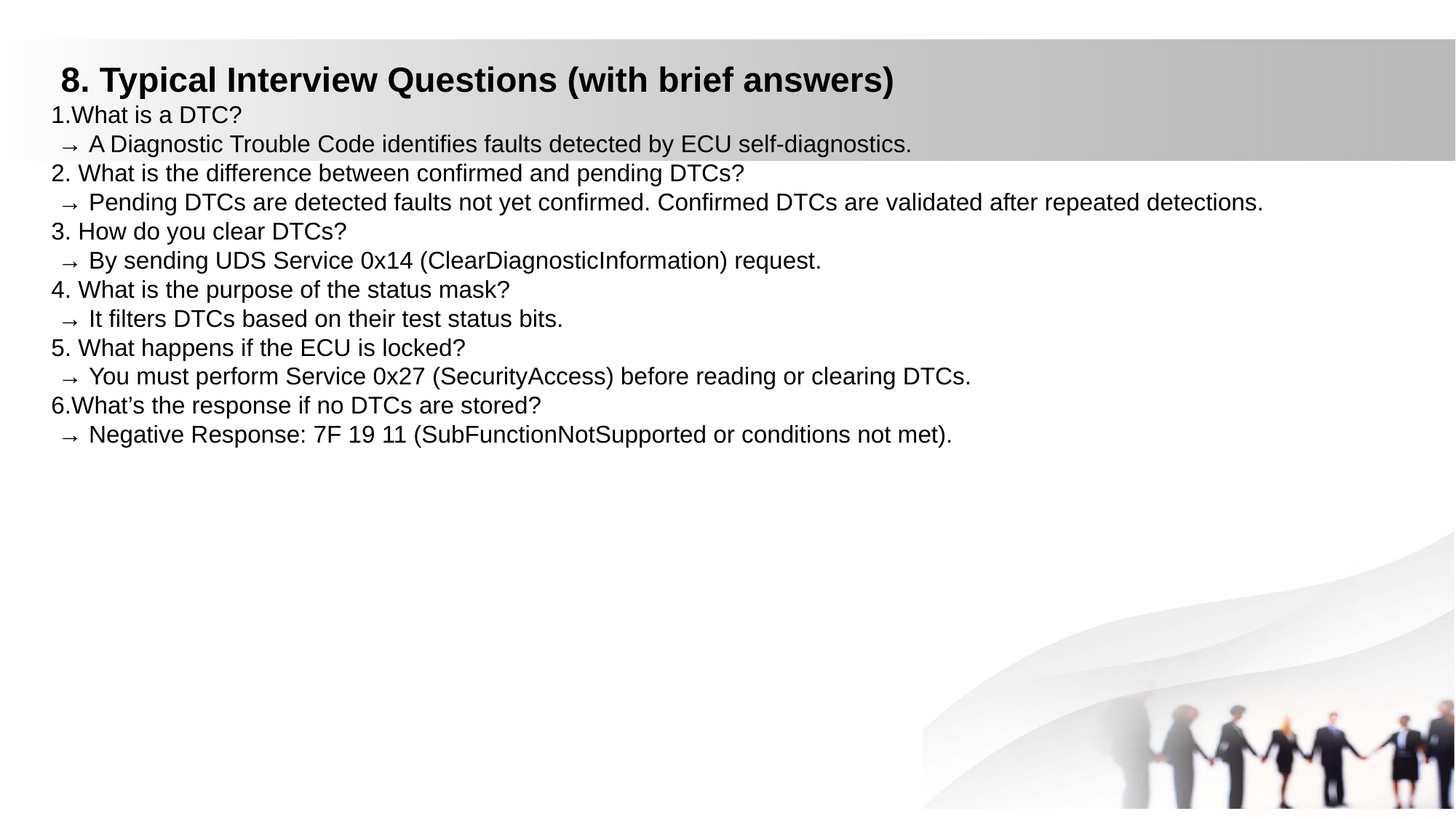

8. Typical Interview Questions (with brief answers)
What is a DTC?
 → A Diagnostic Trouble Code identifies faults detected by ECU self-diagnostics.
2. What is the difference between confirmed and pending DTCs?
 → Pending DTCs are detected faults not yet confirmed. Confirmed DTCs are validated after repeated detections.
3. How do you clear DTCs?
 → By sending UDS Service 0x14 (ClearDiagnosticInformation) request.
4. What is the purpose of the status mask?
 → It filters DTCs based on their test status bits.
5. What happens if the ECU is locked?
 → You must perform Service 0x27 (SecurityAccess) before reading or clearing DTCs.
6.What’s the response if no DTCs are stored?
 → Negative Response: 7F 19 11 (SubFunctionNotSupported or conditions not met).